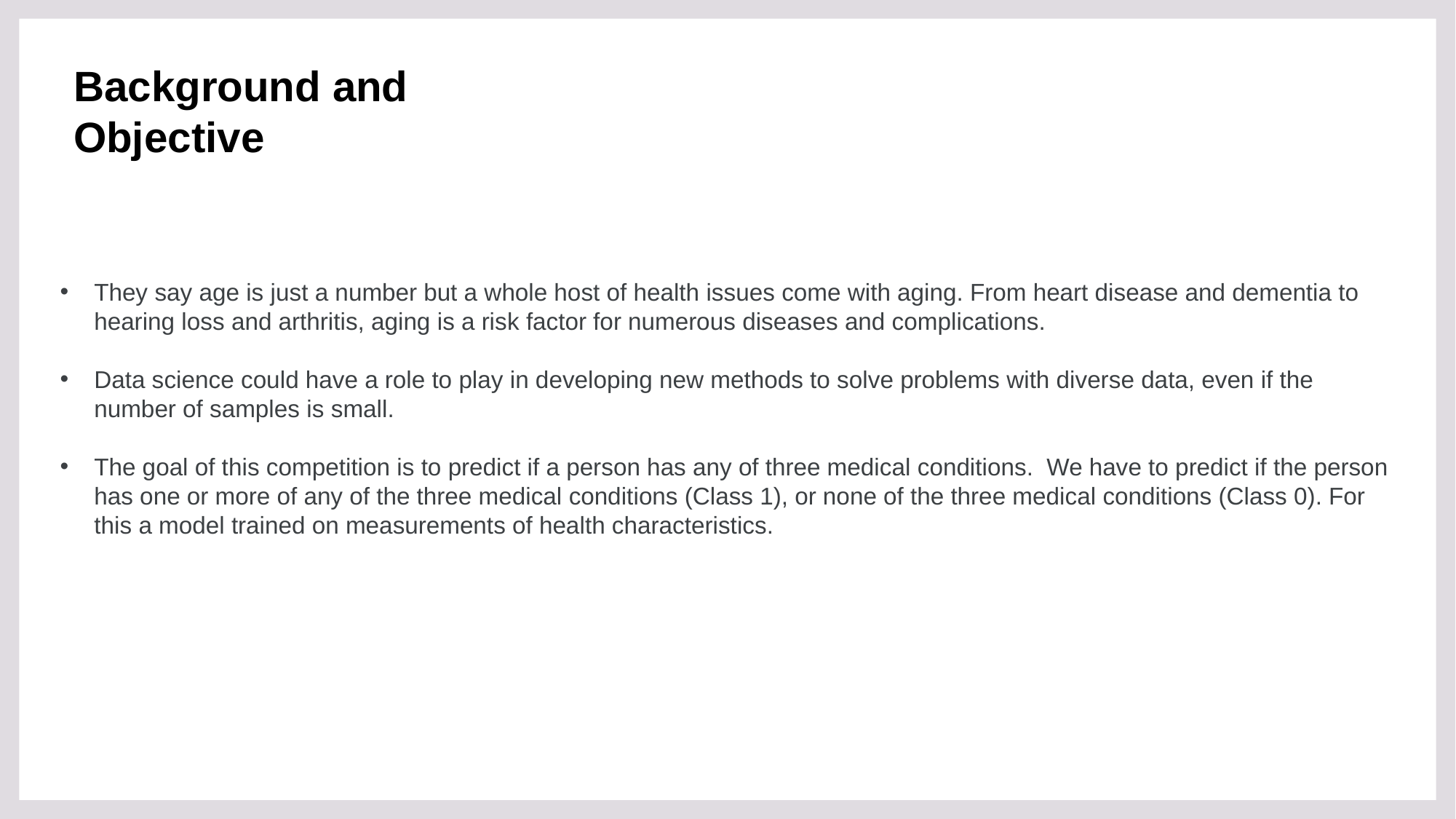

Background and Objective
They say age is just a number but a whole host of health issues come with aging. From heart disease and dementia to hearing loss and arthritis, aging is a risk factor for numerous diseases and complications.

Data science could have a role to play in developing new methods to solve problems with diverse data, even if the number of samples is small.

The goal of this competition is to predict if a person has any of three medical conditions.  We have to predict if the person has one or more of any of the three medical conditions (Class 1), or none of the three medical conditions (Class 0). For this a model trained on measurements of health characteristics.